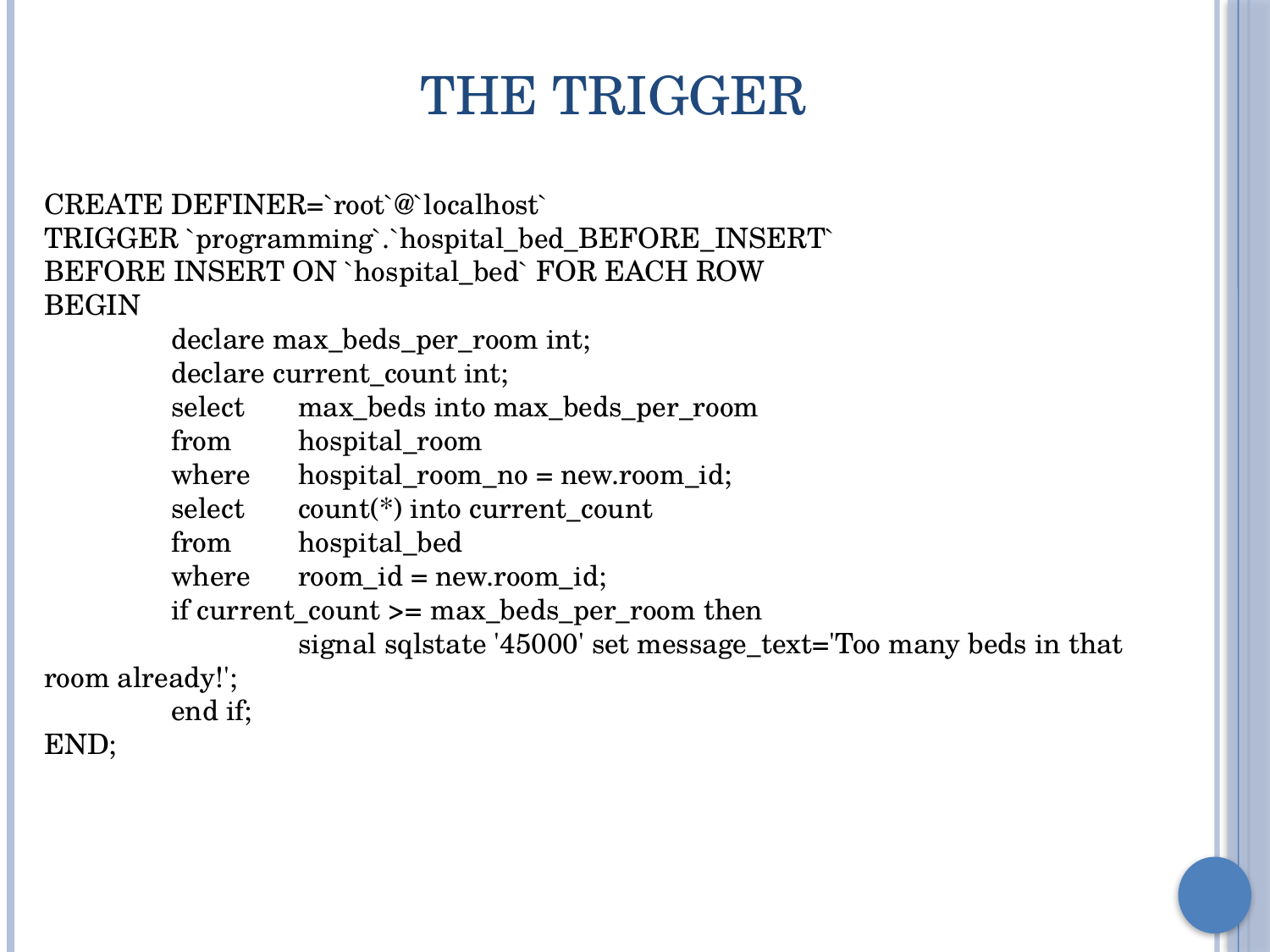

# The Trigger
CREATE DEFINER=`root`@`localhost`
TRIGGER `programming`.`hospital_bed_BEFORE_INSERT`
BEFORE INSERT ON `hospital_bed` FOR EACH ROW
BEGIN
	declare max_beds_per_room int;
	declare current_count int;
	select	max_beds into max_beds_per_room
	from	hospital_room
 	where	hospital_room_no = new.room_id;
	select	count(*) into current_count
	from	hospital_bed
	where	room_id = new.room_id;
	if current_count >= max_beds_per_room then
		signal sqlstate '45000' set message_text='Too many beds in that room already!';
    	end if;
END;